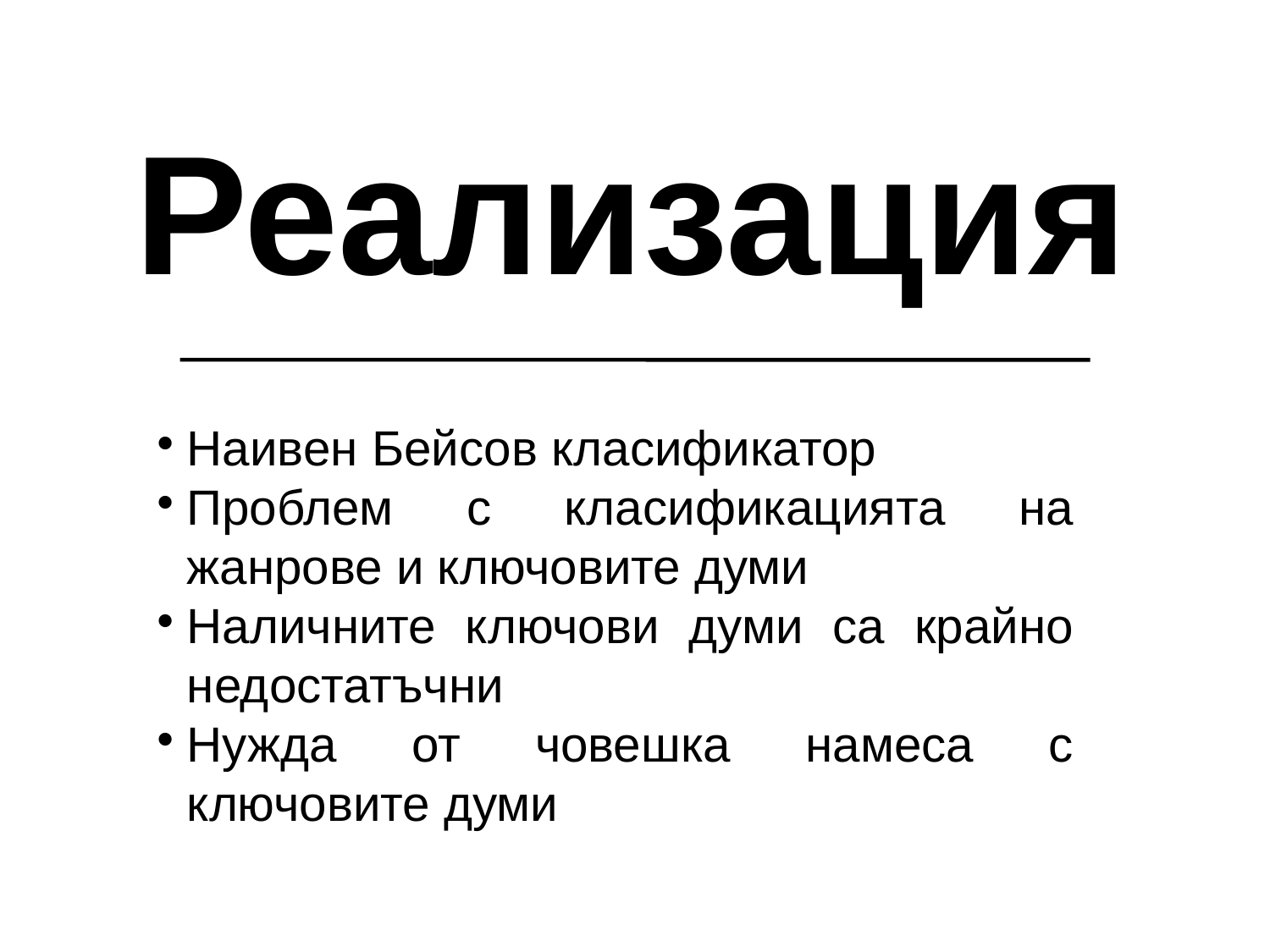

Реализация

Наивен Бейсов класификатор
Проблем с класификацията на жанрове и ключовите думи
Наличните ключови думи са крайно недостатъчни
Нужда от човешка намеса с ключовите думи